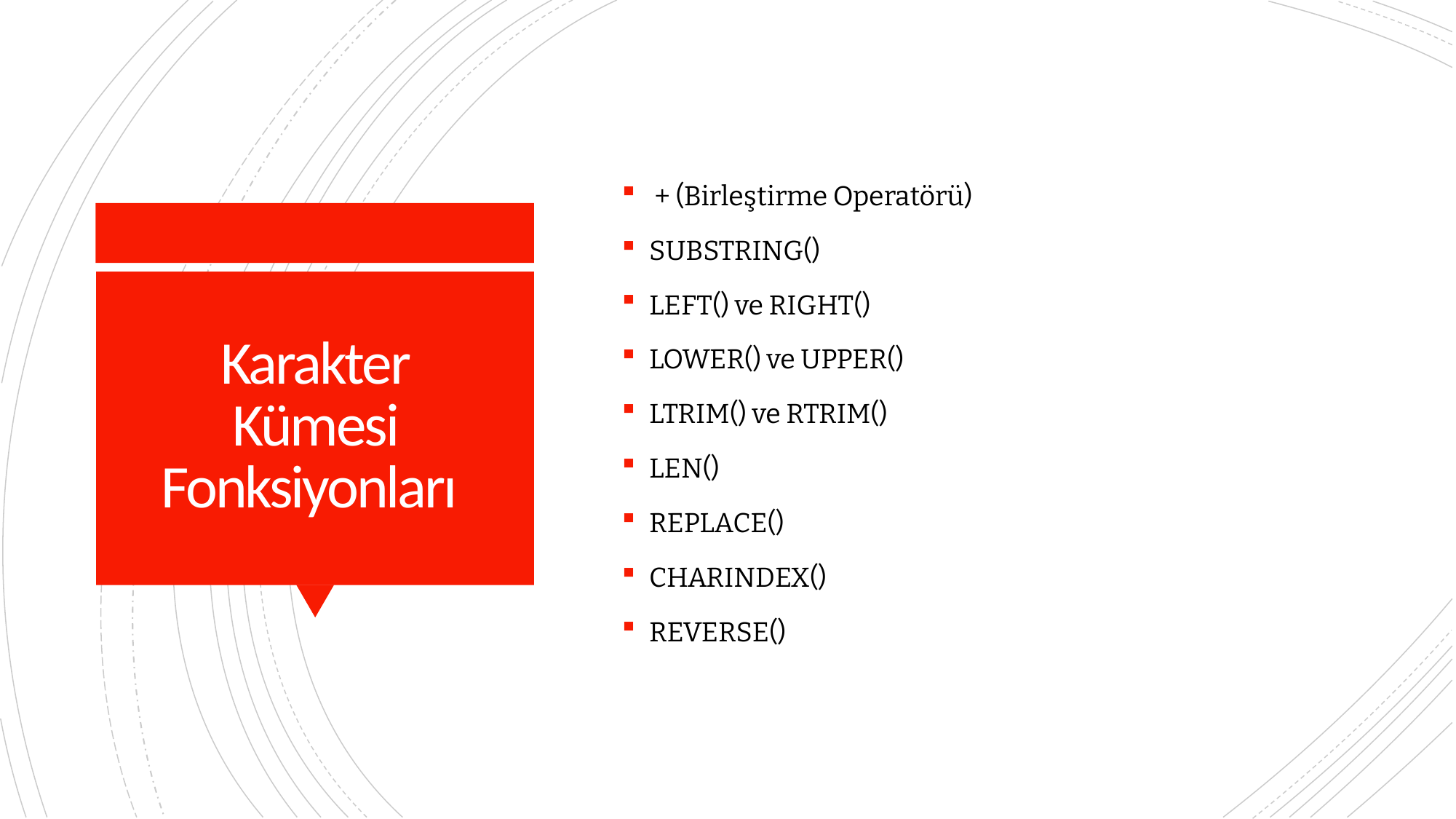

+ (Birleştirme Operatörü)
SUBSTRING()
LEFT() ve RIGHT()
LOWER() ve UPPER()
LTRIM() ve RTRIM()
LEN()
REPLACE()
CHARINDEX()
REVERSE()
# Karakter Kümesi Fonksiyonları